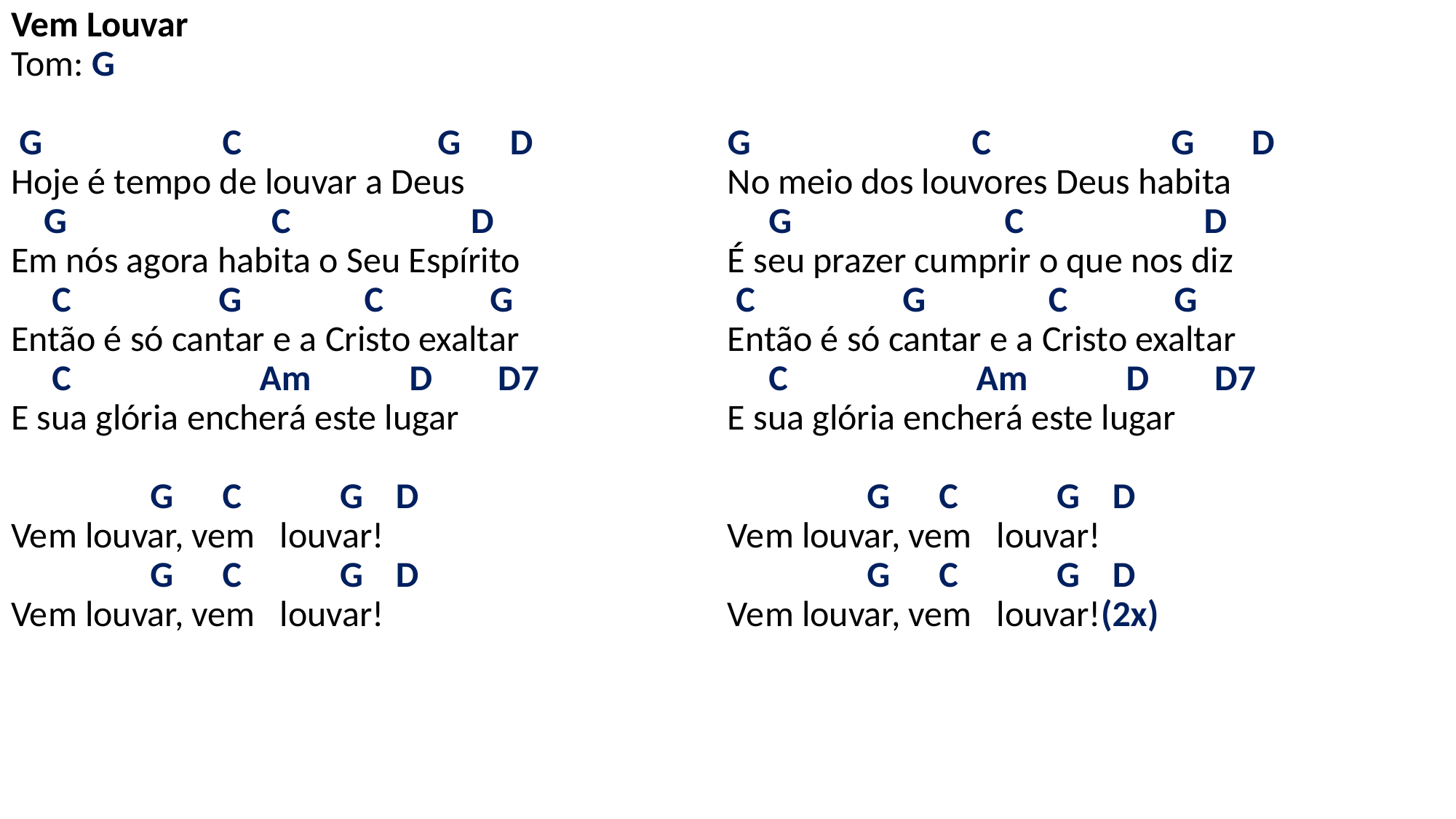

# Vem Louvar Tom: G   G                      C                        G      D Hoje é tempo de louvar a Deus G                         C                      D Em nós agora habita o Seu Espírito C                  G               C             G Então é só cantar e a Cristo exaltar C                       Am            D        D7 E sua glória encherá este lugar   G      C            G    D Vem louvar, vem   louvar! G      C            G    D Vem louvar, vem   louvar!   G                           C                      G       D No meio dos louvores Deus habita G                          C                      D É seu prazer cumprir o que nos diz C                  G               C             G Então é só cantar e a Cristo exaltar C                       Am            D        D7 E sua glória encherá este lugar   G      C            G    D Vem louvar, vem   louvar! G      C            G    D Vem louvar, vem   louvar!(2x)